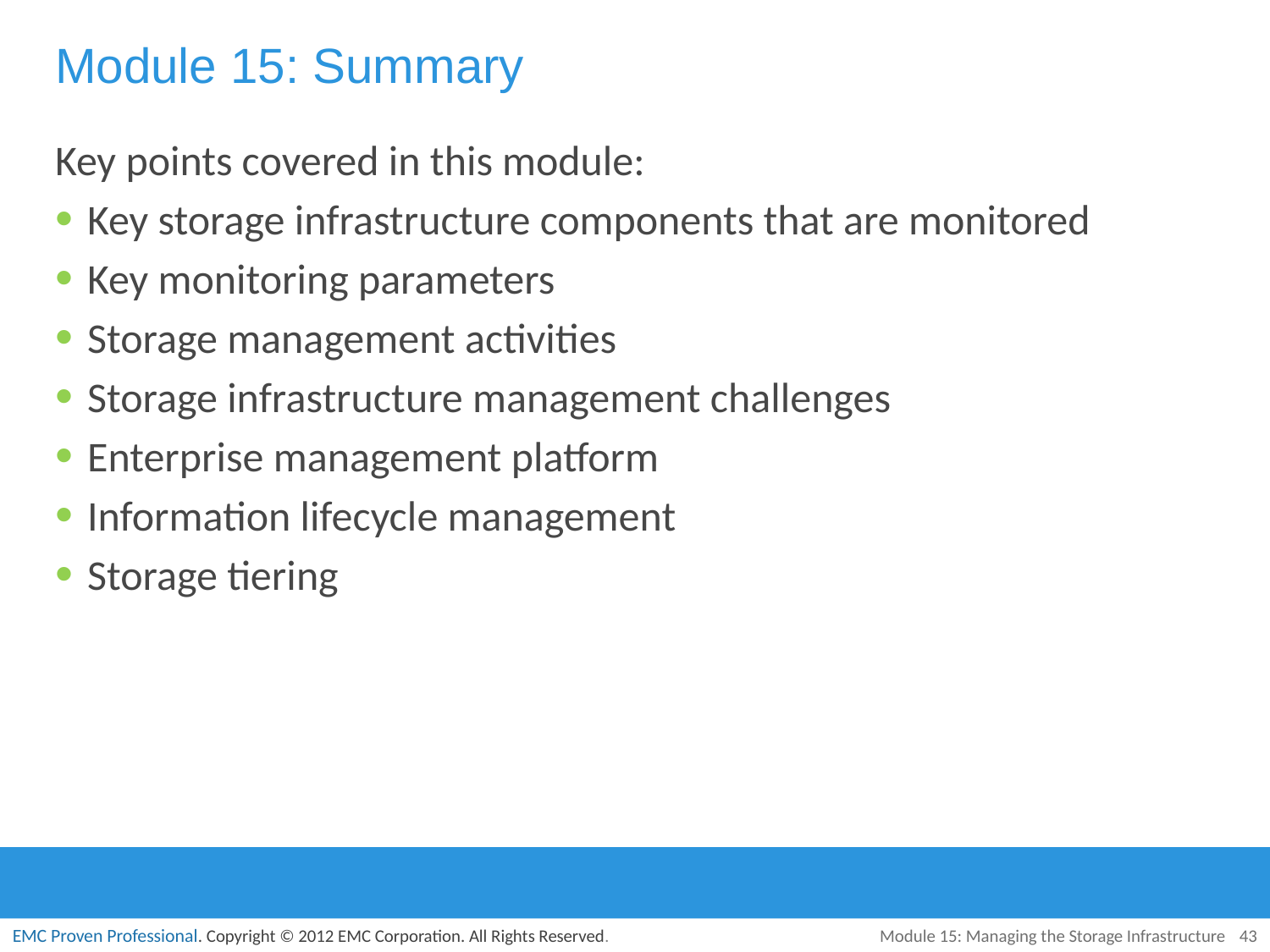

# Module 15: Summary
Key points covered in this module:
Key storage infrastructure components that are monitored
Key monitoring parameters
Storage management activities
Storage infrastructure management challenges
Enterprise management platform
Information lifecycle management
Storage tiering
Module 15: Managing the Storage Infrastructure
43